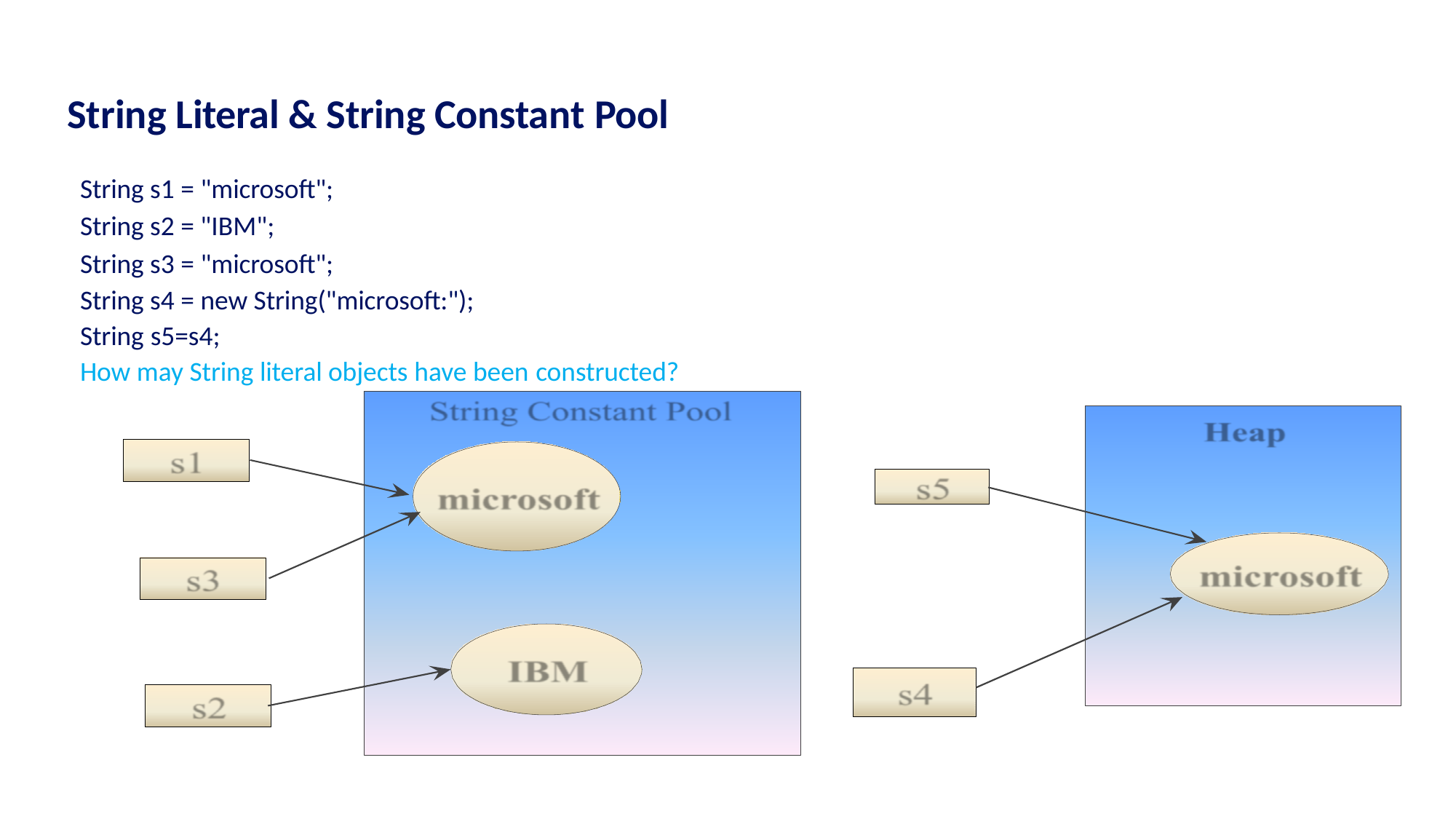

# String Literal & String Constant Pool
String s1 = "microsoft";
String s2 = "IBM";
String s3 = "microsoft";
String s4 = new String("microsoft:");
String s5=s4;
How may String literal objects have been constructed?